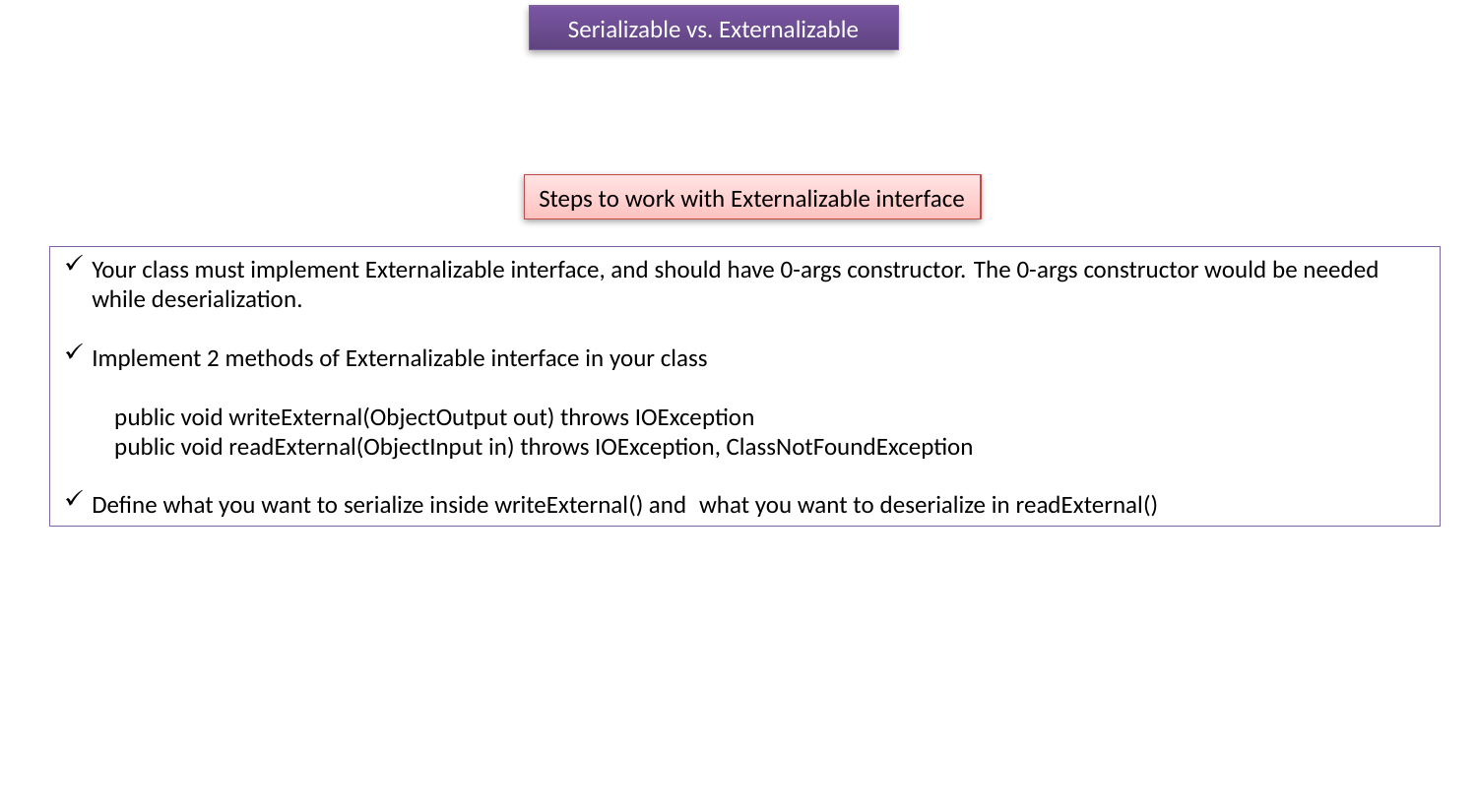

Serializable vs. Externalizable

Steps to work with Externalizable interface
Your class must implement Externalizable interface, and should have 0-args constructor. The 0-args constructor would be needed while deserialization.

Implement 2 methods of Externalizable interface in your class
    public void writeExternal(ObjectOutput out) throws IOException 
    public void readExternal(ObjectInput in) throws IOException, ClassNotFoundException

Define what you want to serialize inside writeExternal() and  what you want to deserialize in readExternal()